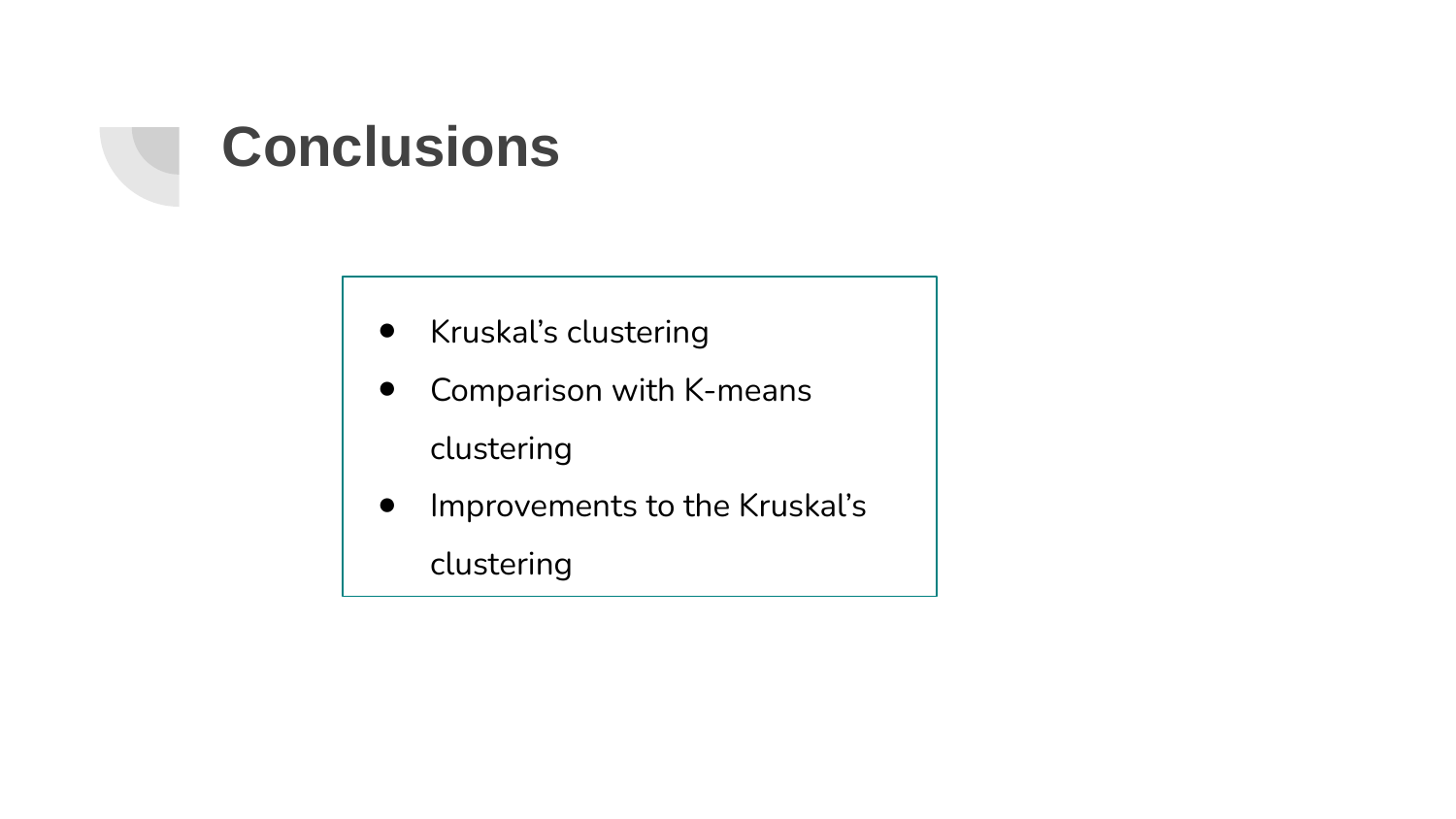

# Conclusions
Kruskal’s clustering
Comparison with K-means clustering
Improvements to the Kruskal’s clustering